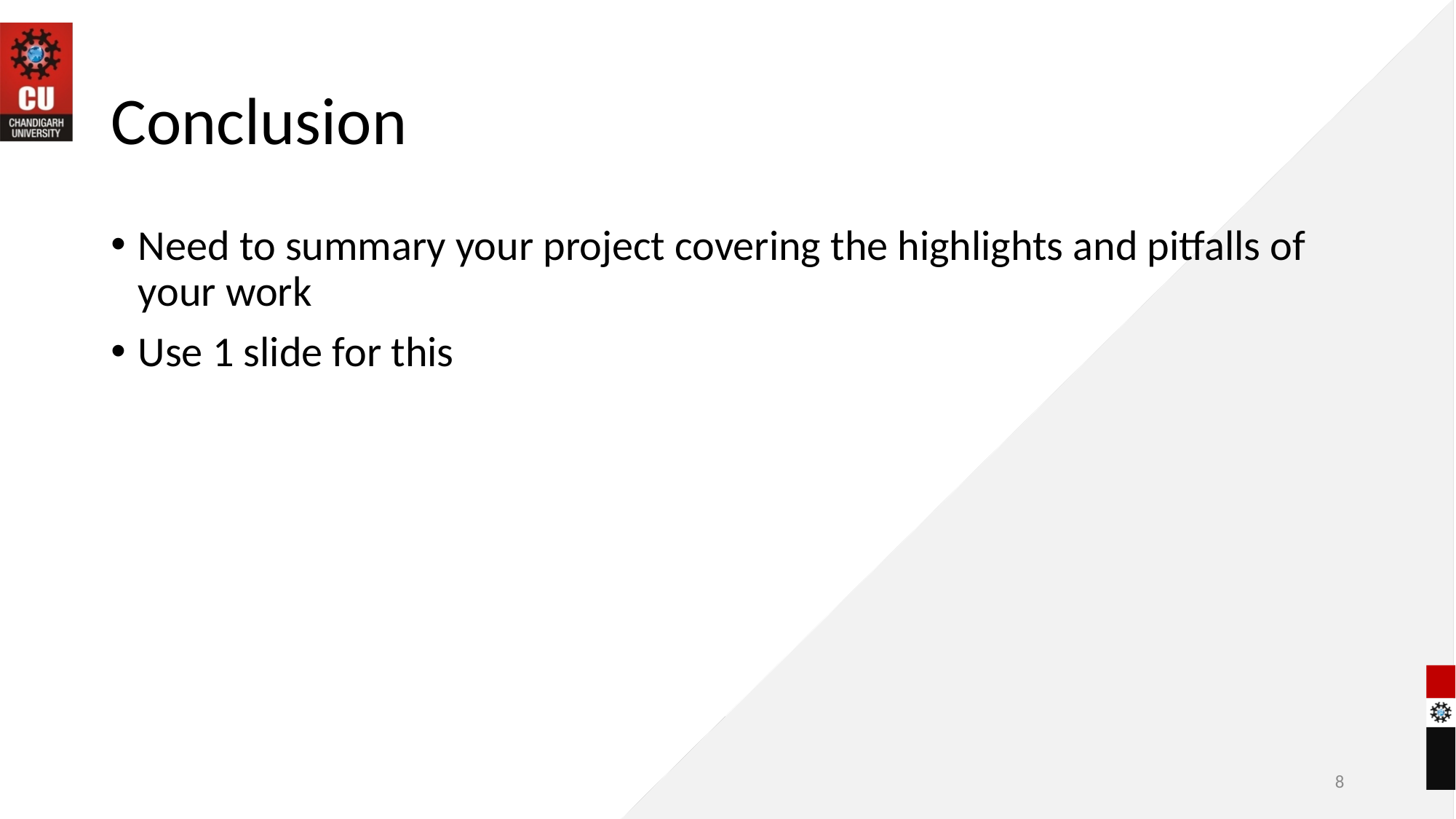

# Conclusion
Need to summary your project covering the highlights and pitfalls of your work
Use 1 slide for this
8